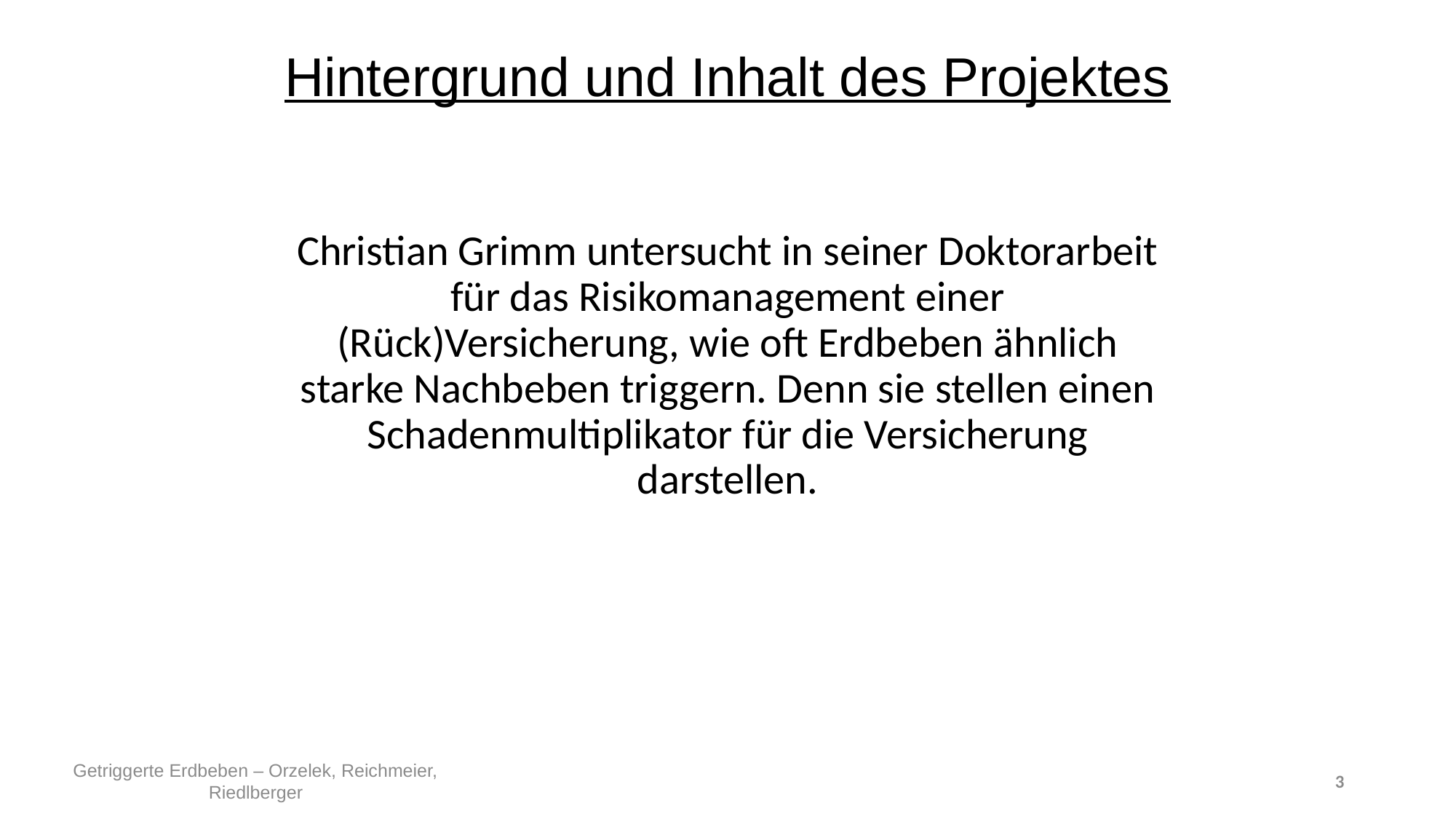

Hintergrund und Inhalt des Projektes
Christian Grimm untersucht in seiner Doktorarbeit für das Risikomanagement einer (Rück)Versicherung, wie oft Erdbeben ähnlich starke Nachbeben triggern. Denn sie stellen einen Schadenmultiplikator für die Versicherung darstellen.

Getriggerte Erdbeben – Orzelek, Reichmeier, Riedlberger
3